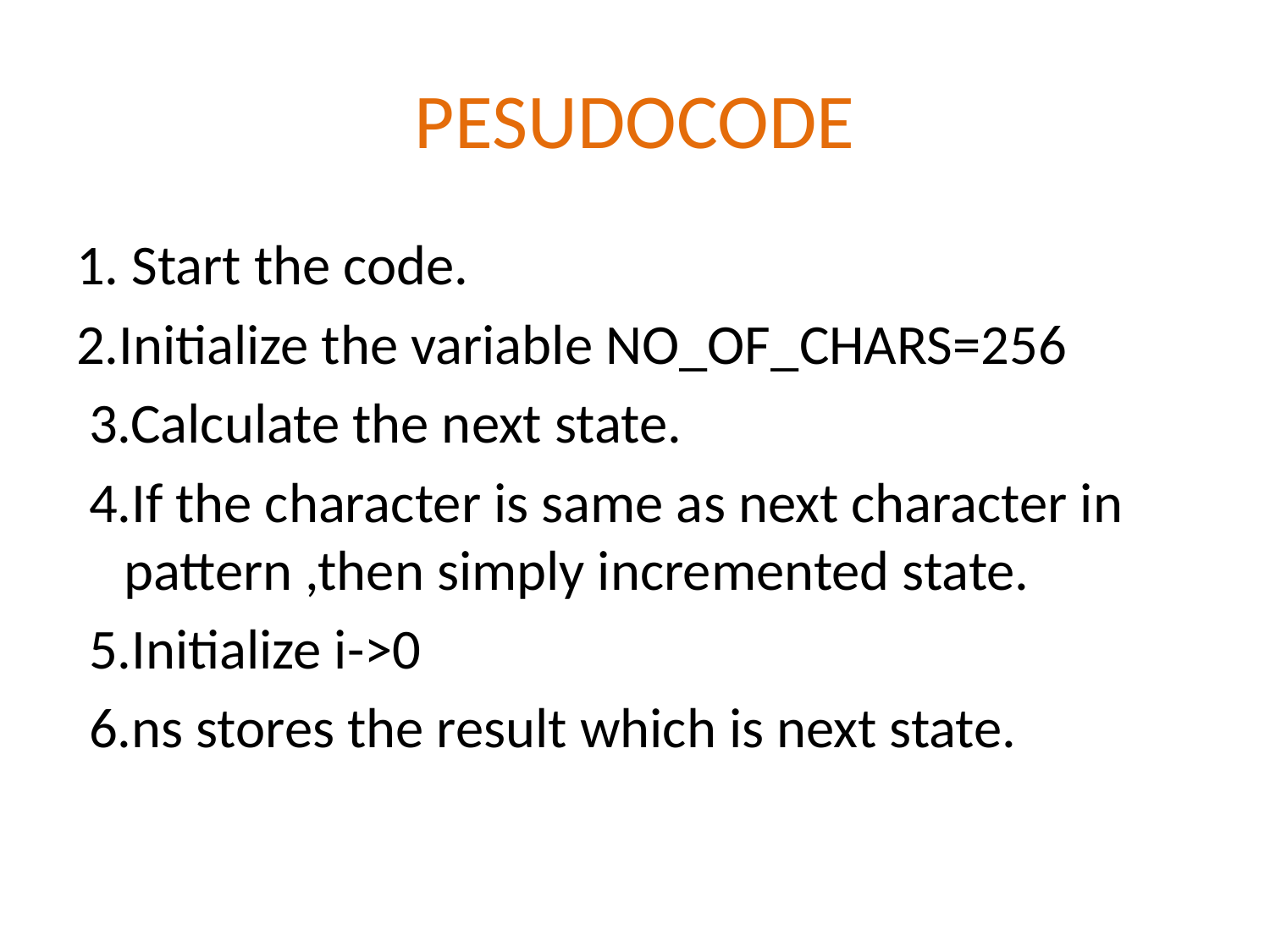

# PESUDOCODE
1. Start the code.
2.Initialize the variable NO_OF_CHARS=256
 3.Calculate the next state.
 4.If the character is same as next character in pattern ,then simply incremented state.
 5.Initialize i->0
 6.ns stores the result which is next state.